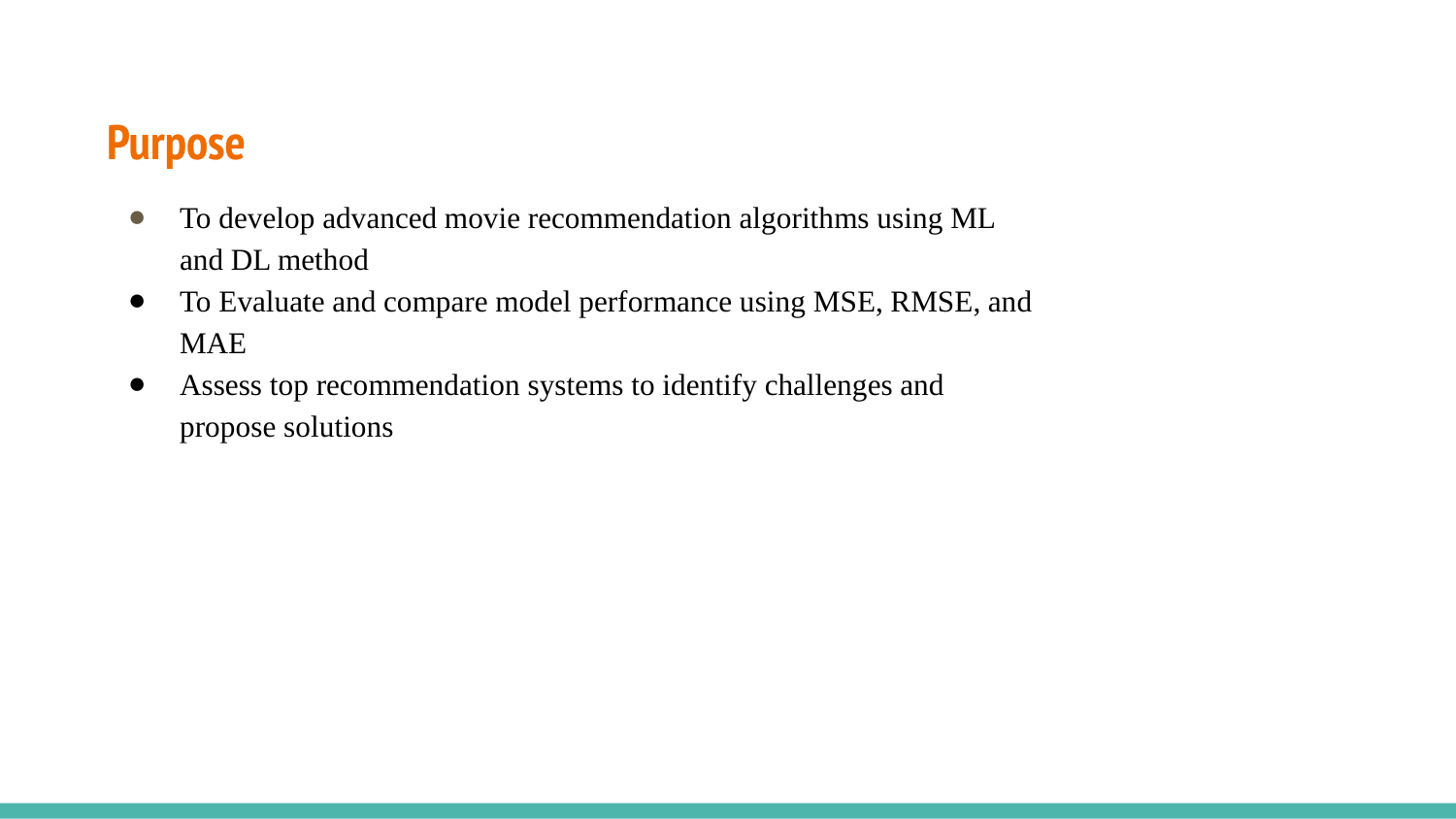

# Purpose
To develop advanced movie recommendation algorithms using ML and DL method
To Evaluate and compare model performance using MSE, RMSE, and MAE
Assess top recommendation systems to identify challenges and propose solutions